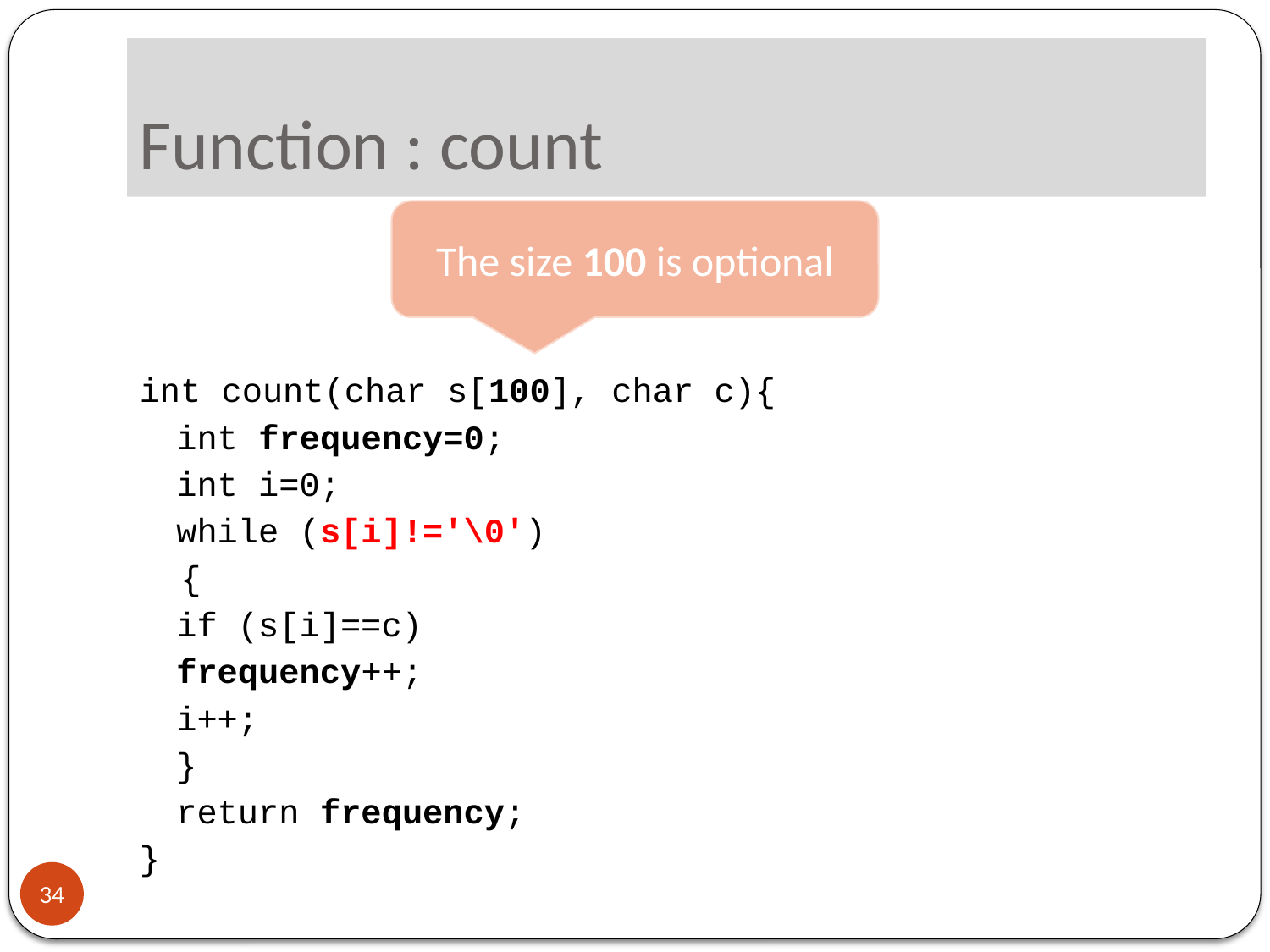

# Function : count
The size 100 is optional

int count(char s[100], char c){
	int frequency=0;
	int i=0;
	while (s[i]!='\0')
  {
		if (s[i]==c)
			frequency++;
		i++;
	}
	return frequency;
}

34